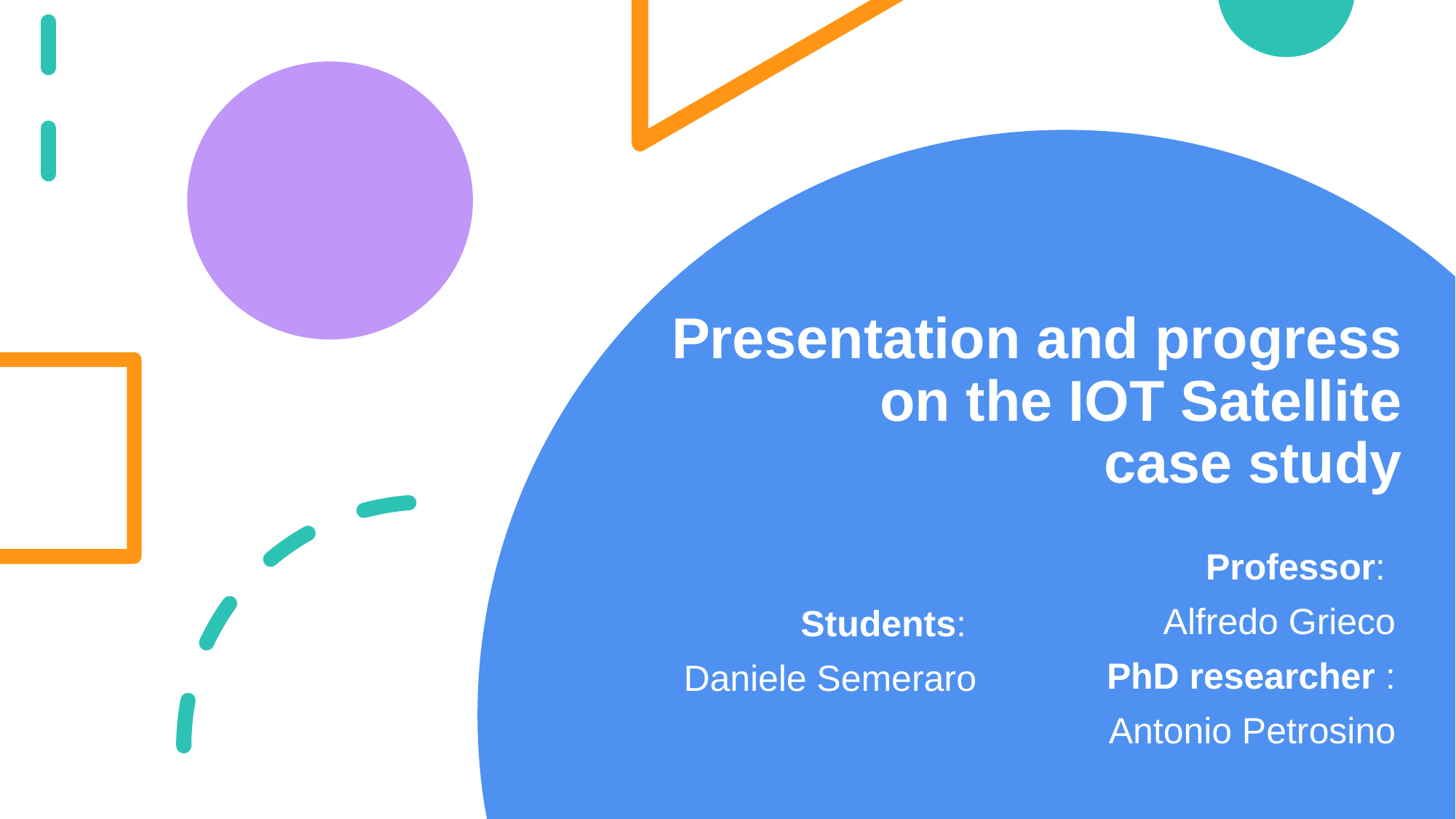

# Presentation and progress on the IOT Satellite case study
Professor:
Alfredo Grieco
PhD researcher :
Antonio Petrosino
Students:
Daniele Semeraro